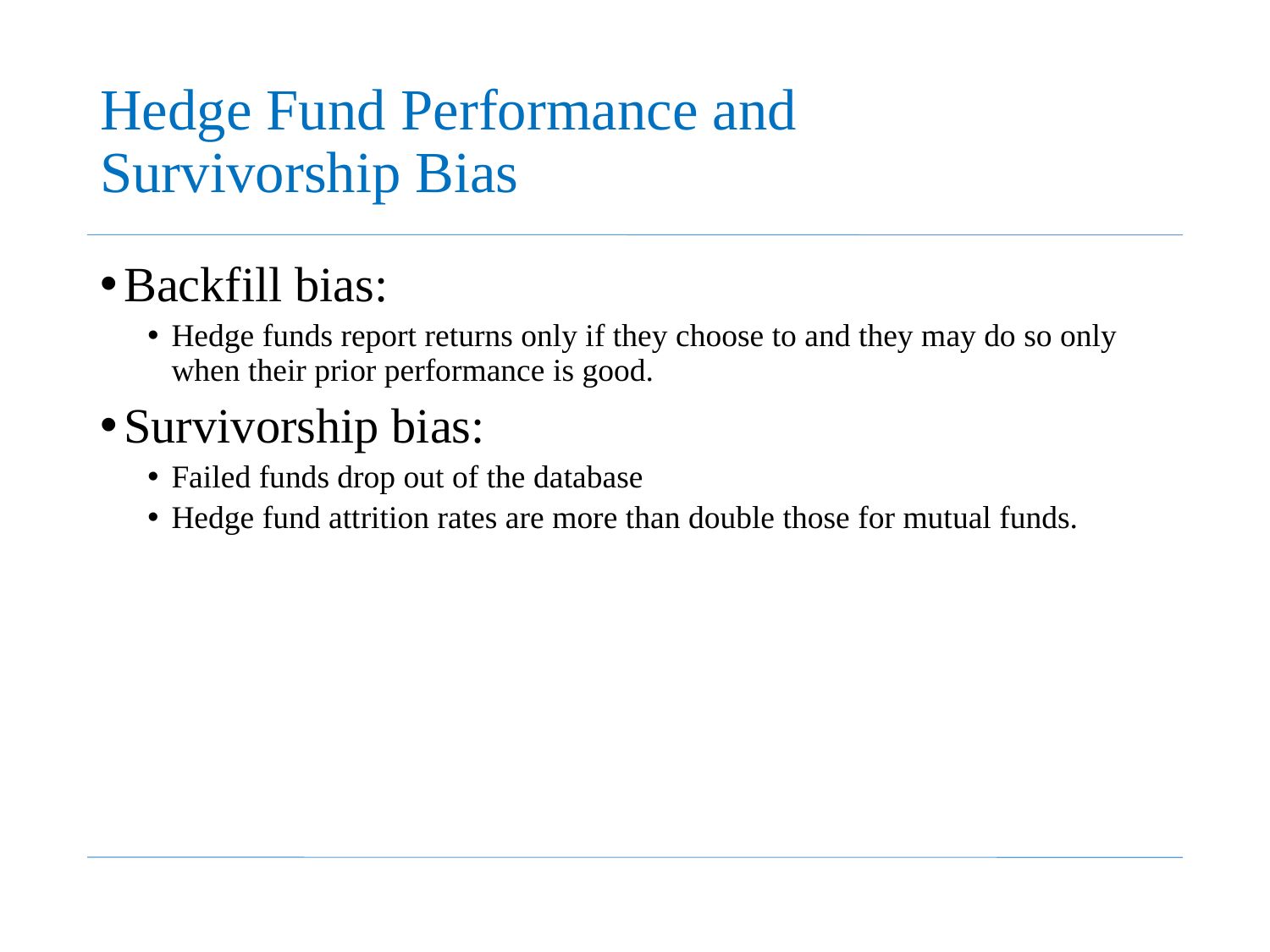

# Hedge Fund Performance and Survivorship Bias
Backfill bias:
Hedge funds report returns only if they choose to and they may do so only when their prior performance is good.
Survivorship bias:
Failed funds drop out of the database
Hedge fund attrition rates are more than double those for mutual funds.